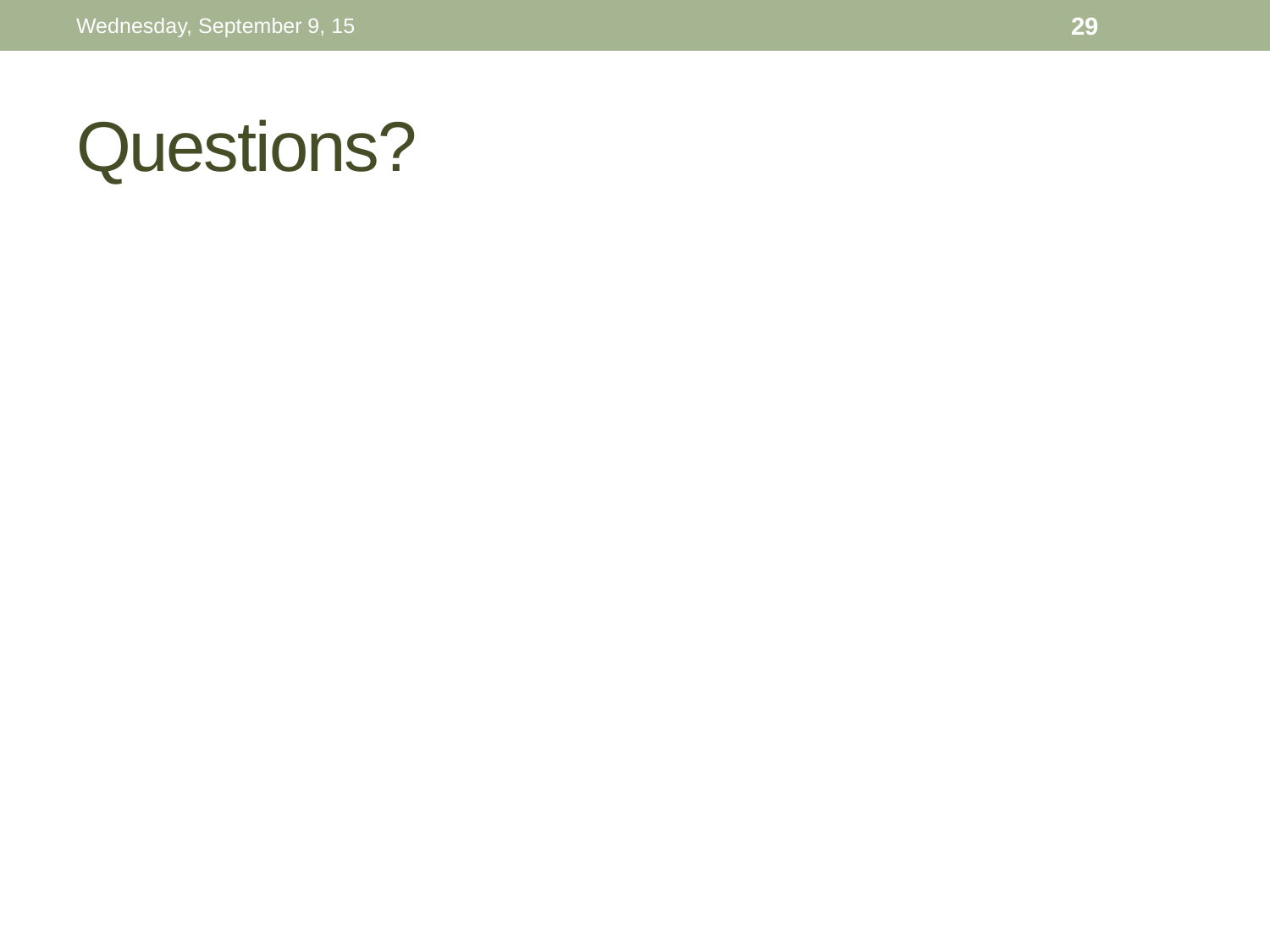

Wednesday, September 9, 15
29
# Questions?